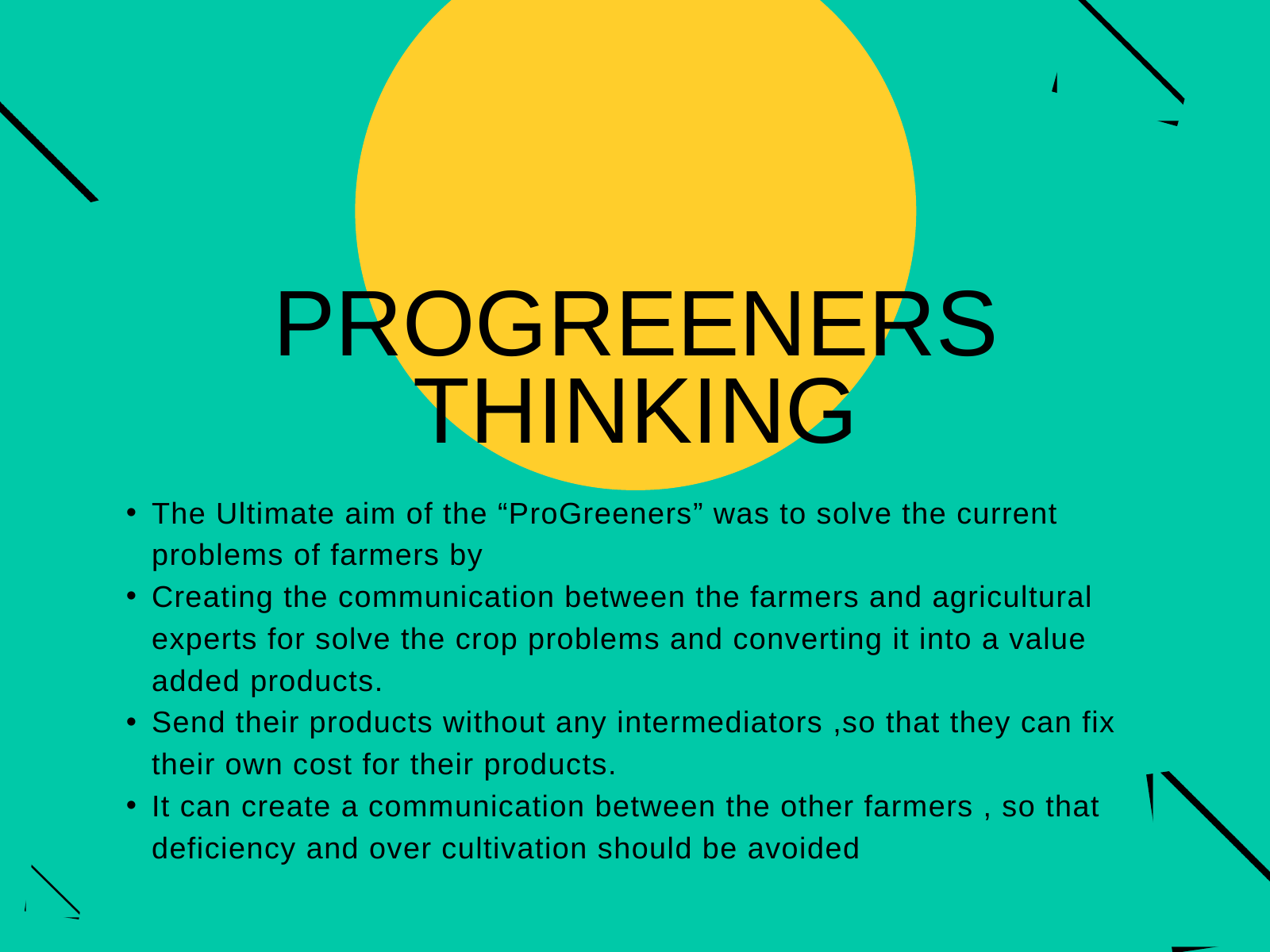

PROGREENERS THINKING
The Ultimate aim of the “ProGreeners” was to solve the current problems of farmers by
Creating the communication between the farmers and agricultural experts for solve the crop problems and converting it into a value added products.
Send their products without any intermediators ,so that they can fix their own cost for their products.
It can create a communication between the other farmers , so that deficiency and over cultivation should be avoided